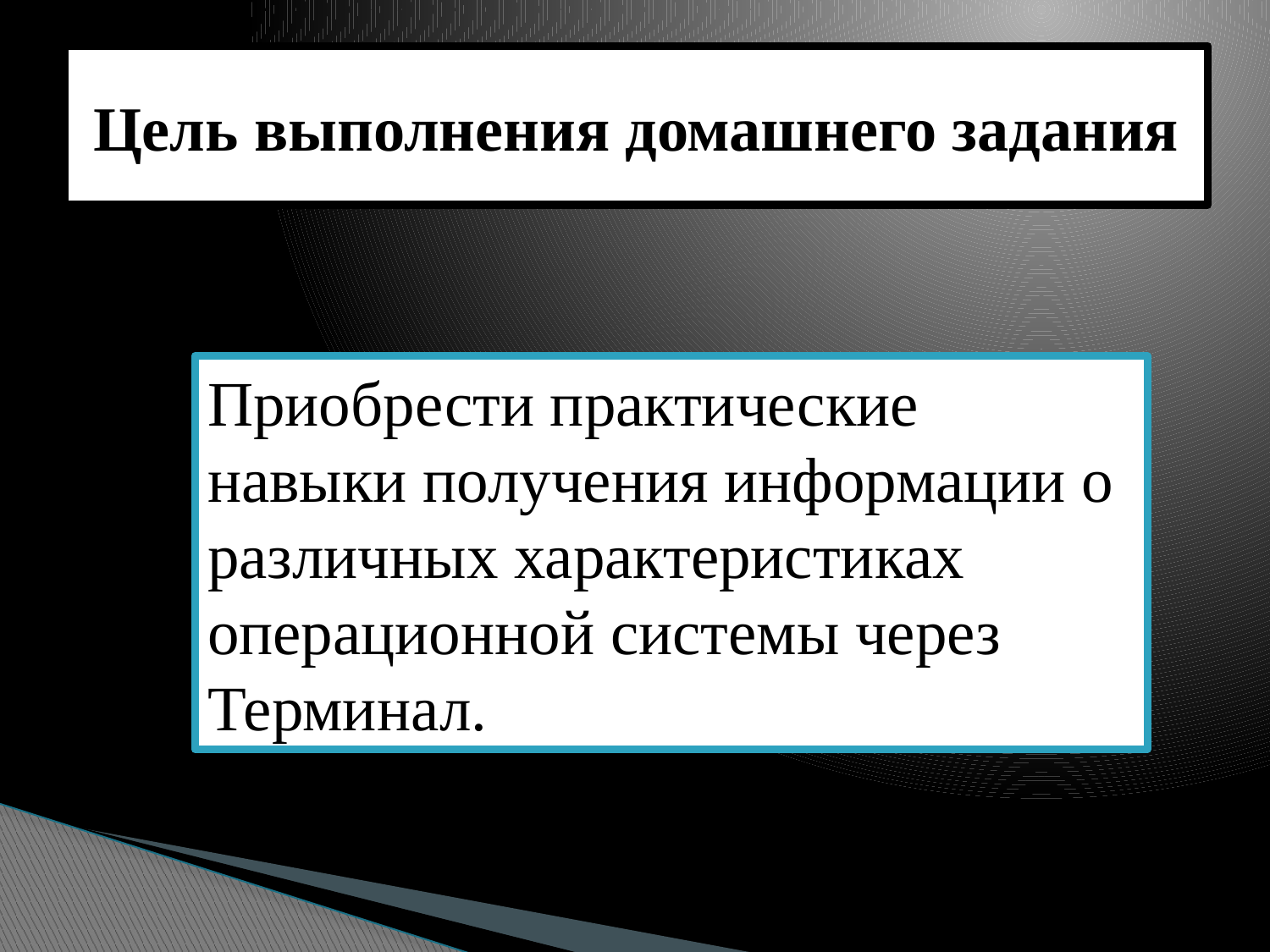

# Цель выполнения домашнего задания
Приобрести практические навыки получения информации о различных характеристиках операционной системы через Терминал.